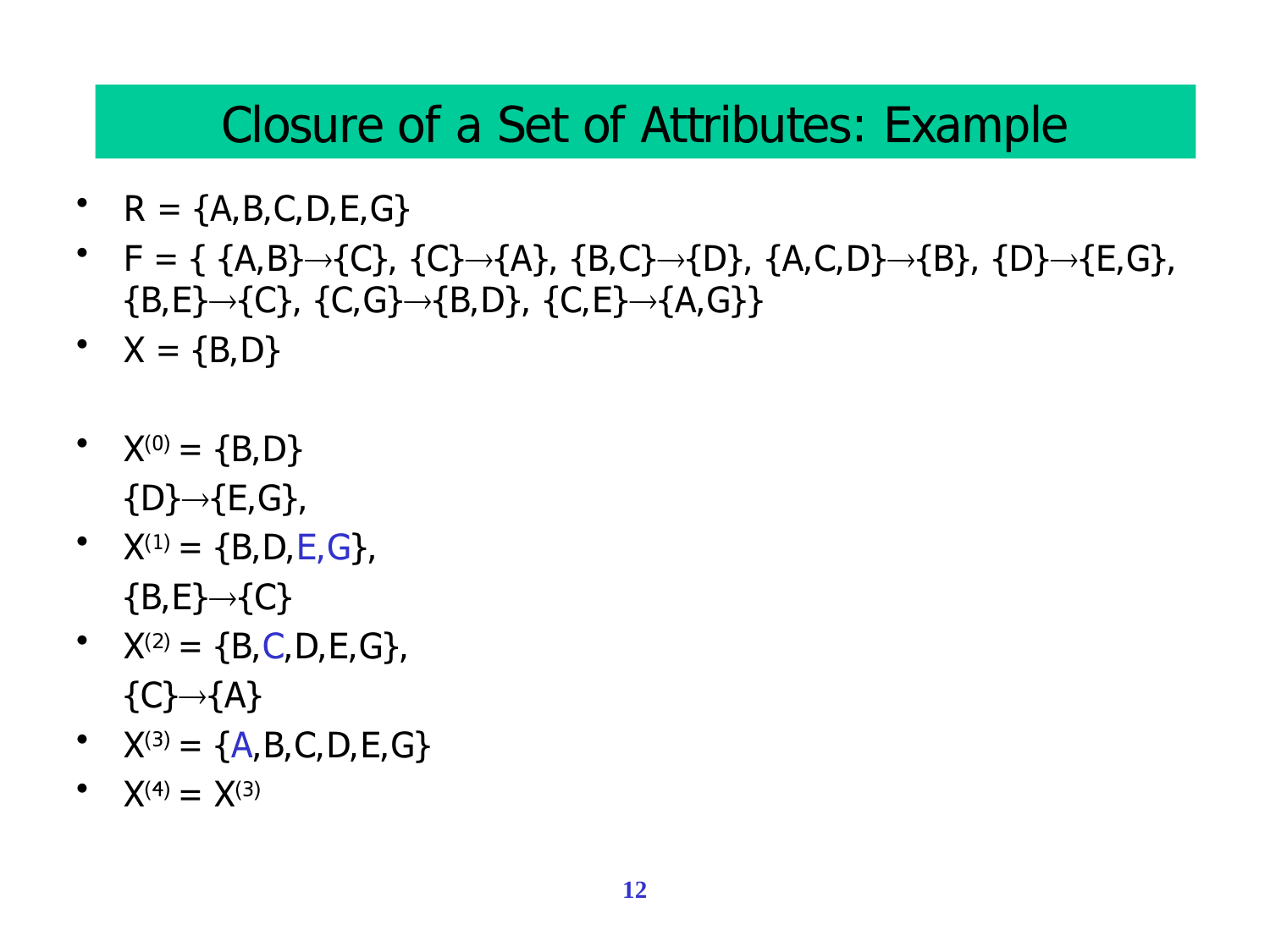

Closure of a Set of Attributes: Example
R = {A,B,C,D,E,G}
F = { {A,B}→{C}, {C}→{A}, {B,C}→{D}, {A,C,D}→{B}, {D}→{E,G}, {B,E}→{C}, {C,G}→{B,D}, {C,E}→{A,G}}
X = {B,D}

X(0) = {B,D}
	{D}→{E,G},
X(1) = {B,D,E,G},
	{B,E}→{C}
X(2) = {B,C,D,E,G},
	{C}→{A}
X(3) = {A,B,C,D,E,G}
X(4) = X(3)
12